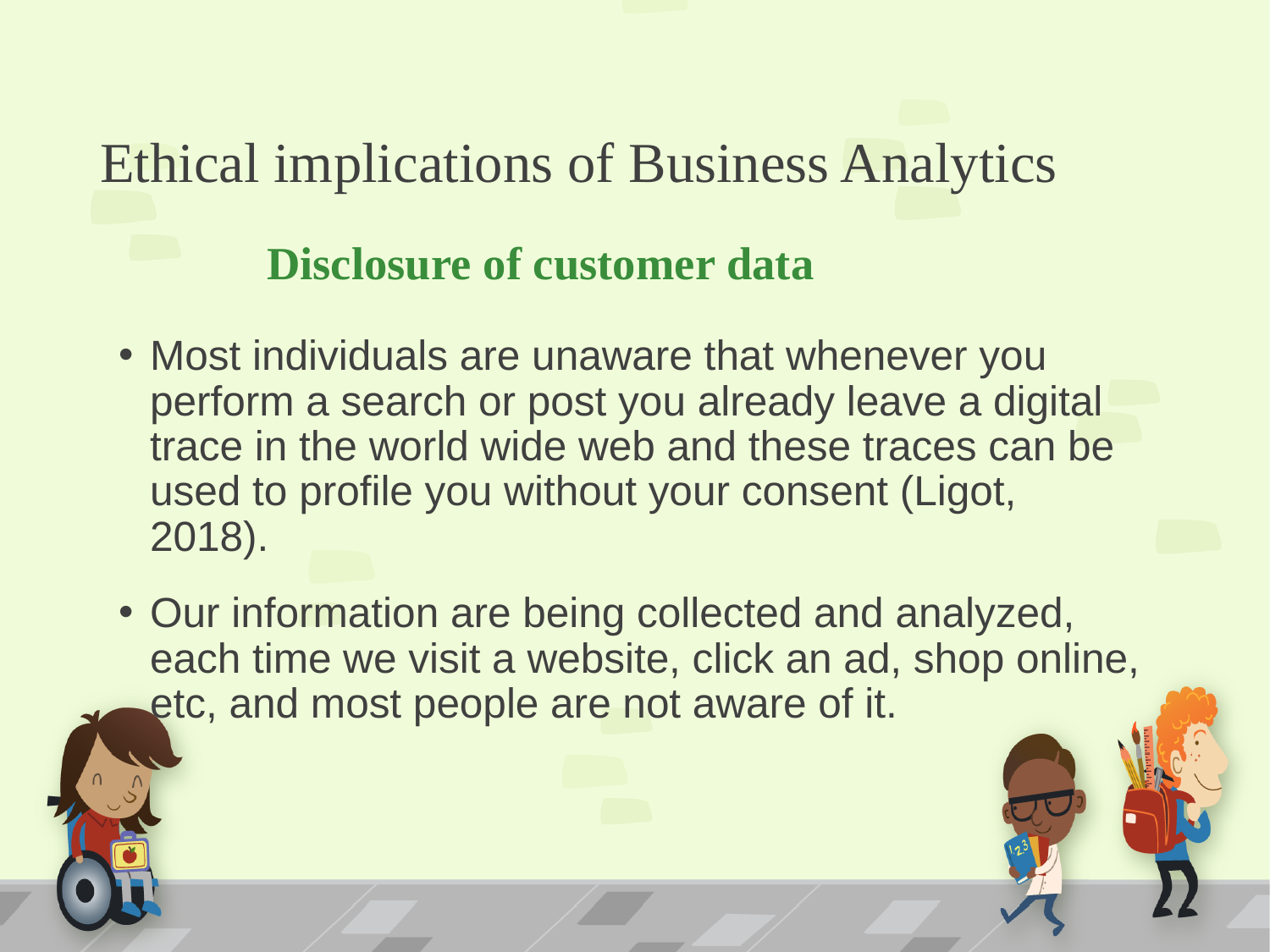

# Ethical implications of Business Analytics
Disclosure of customer data
Most individuals are unaware that whenever you perform a search or post you already leave a digital trace in the world wide web and these traces can be used to profile you without your consent (Ligot, 2018).
Our information are being collected and analyzed, each time we visit a website, click an ad, shop online, etc, and most people are not aware of it.